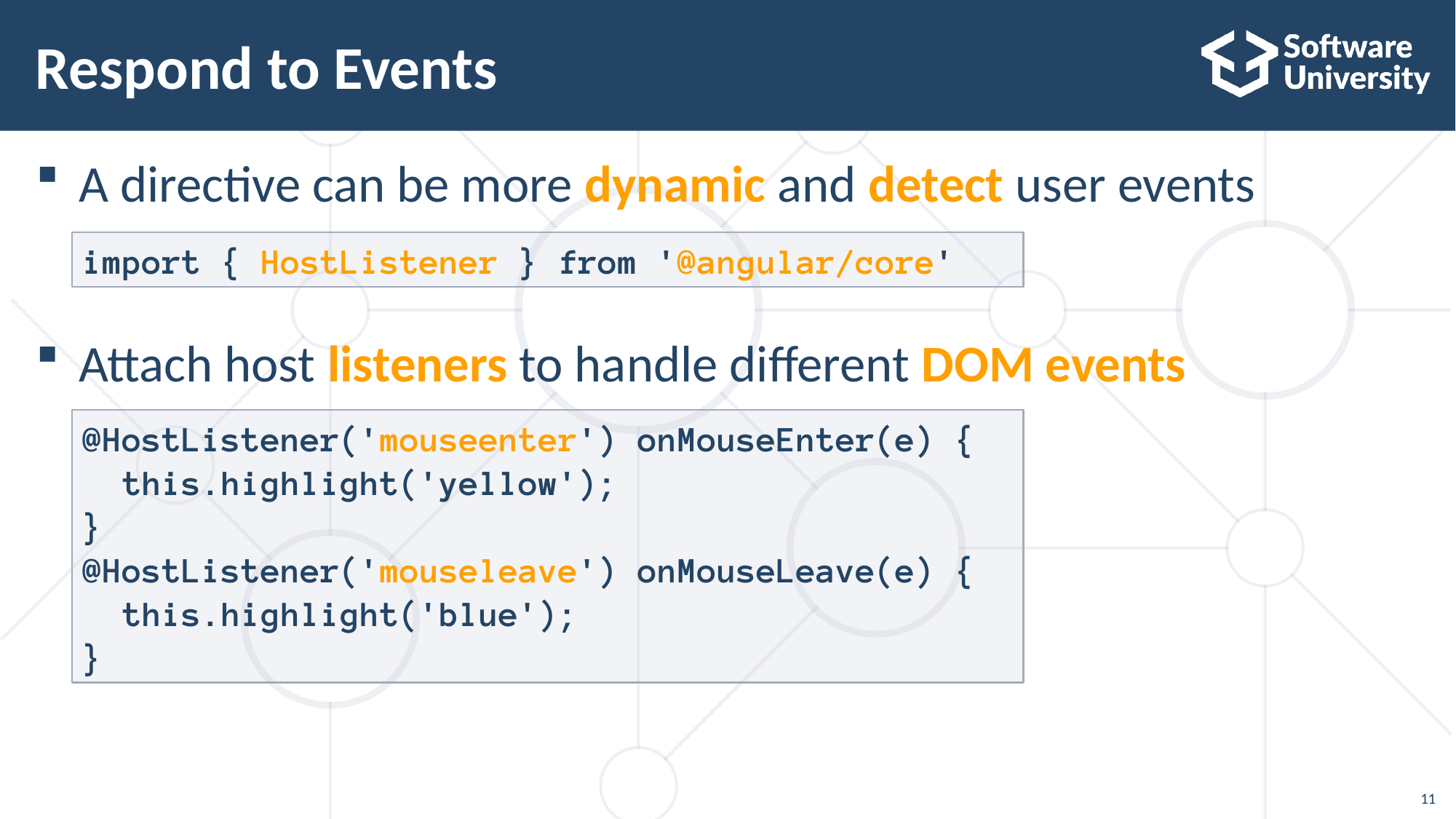

# Respond to Events
A directive can be more dynamic and detect user events
Attach host listeners to handle different DOM events
import { HostListener } from '@angular/core'
@HostListener('mouseenter') onMouseEnter(e) {
  this.highlight('yellow');
}
@HostListener('mouseleave') onMouseLeave(e) {
  this.highlight('blue');
}
11